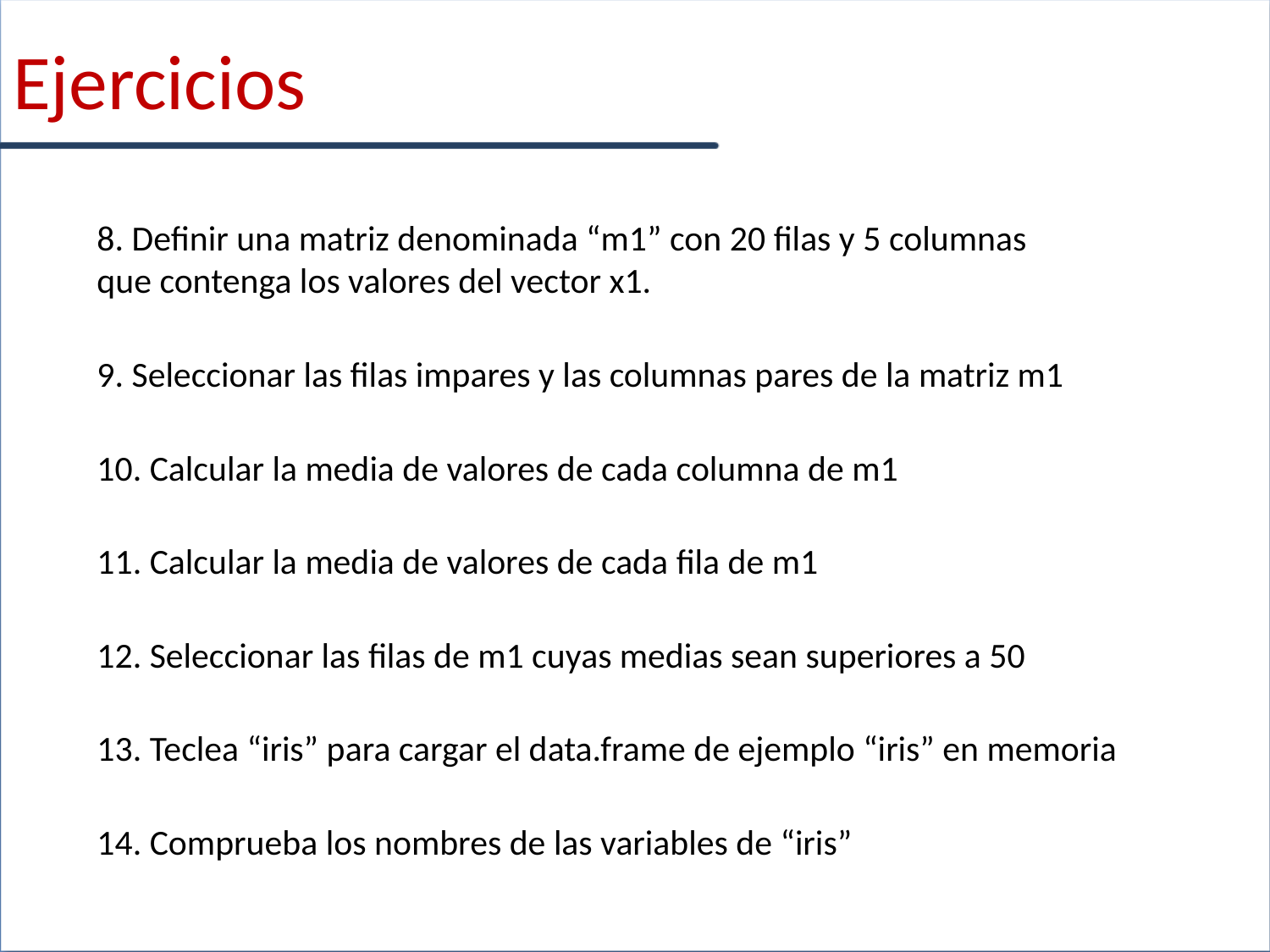

Ejercicios
8. Definir una matriz denominada “m1” con 20 filas y 5 columnas que contenga los valores del vector x1.
9. Seleccionar las filas impares y las columnas pares de la matriz m1
10. Calcular la media de valores de cada columna de m1
11. Calcular la media de valores de cada fila de m1
12. Seleccionar las filas de m1 cuyas medias sean superiores a 50
13. Teclea “iris” para cargar el data.frame de ejemplo “iris” en memoria
14. Comprueba los nombres de las variables de “iris”